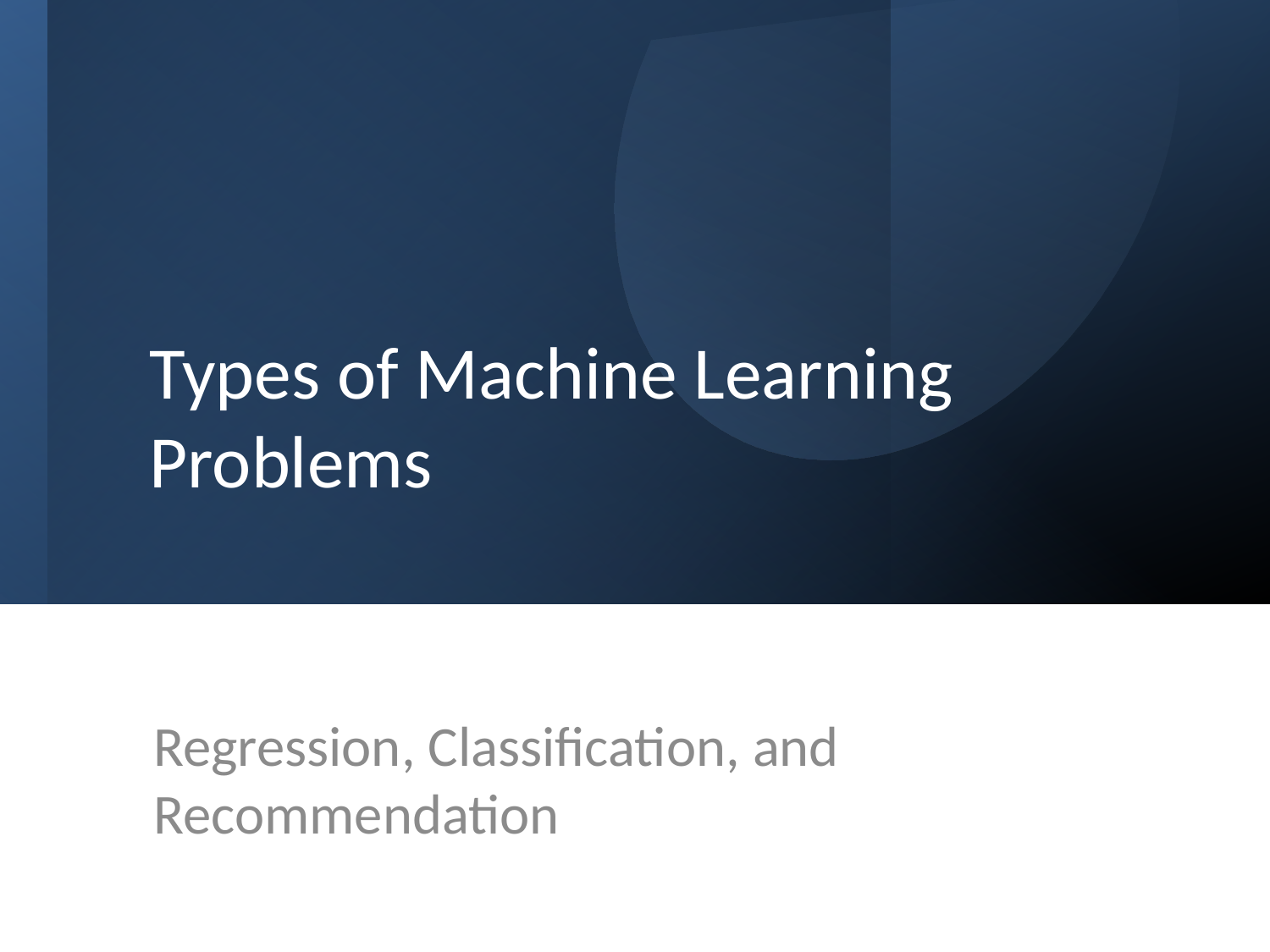

# Types of Machine Learning Problems
Regression, Classification, and Recommendation